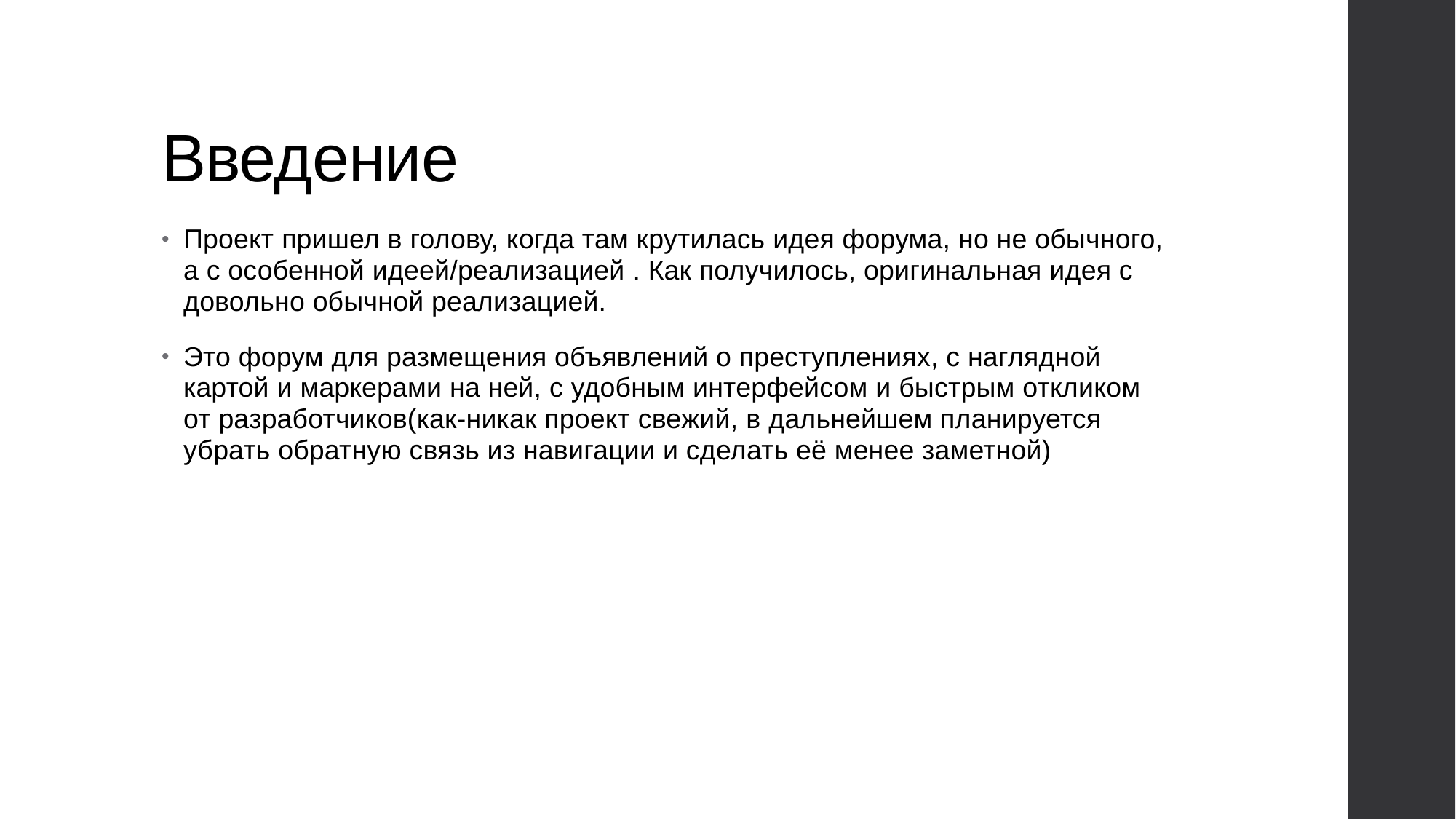

# Введение
Проект пришел в голову, когда там крутилась идея форума, но не обычного, а с особенной идеей/реализацией . Как получилось, оригинальная идея с довольно обычной реализацией.
Это форум для размещения объявлений о преступлениях, с наглядной картой и маркерами на ней, с удобным интерфейсом и быстрым откликом от разработчиков(как-никак проект свежий, в дальнейшем планируется убрать обратную связь из навигации и сделать её менее заметной)